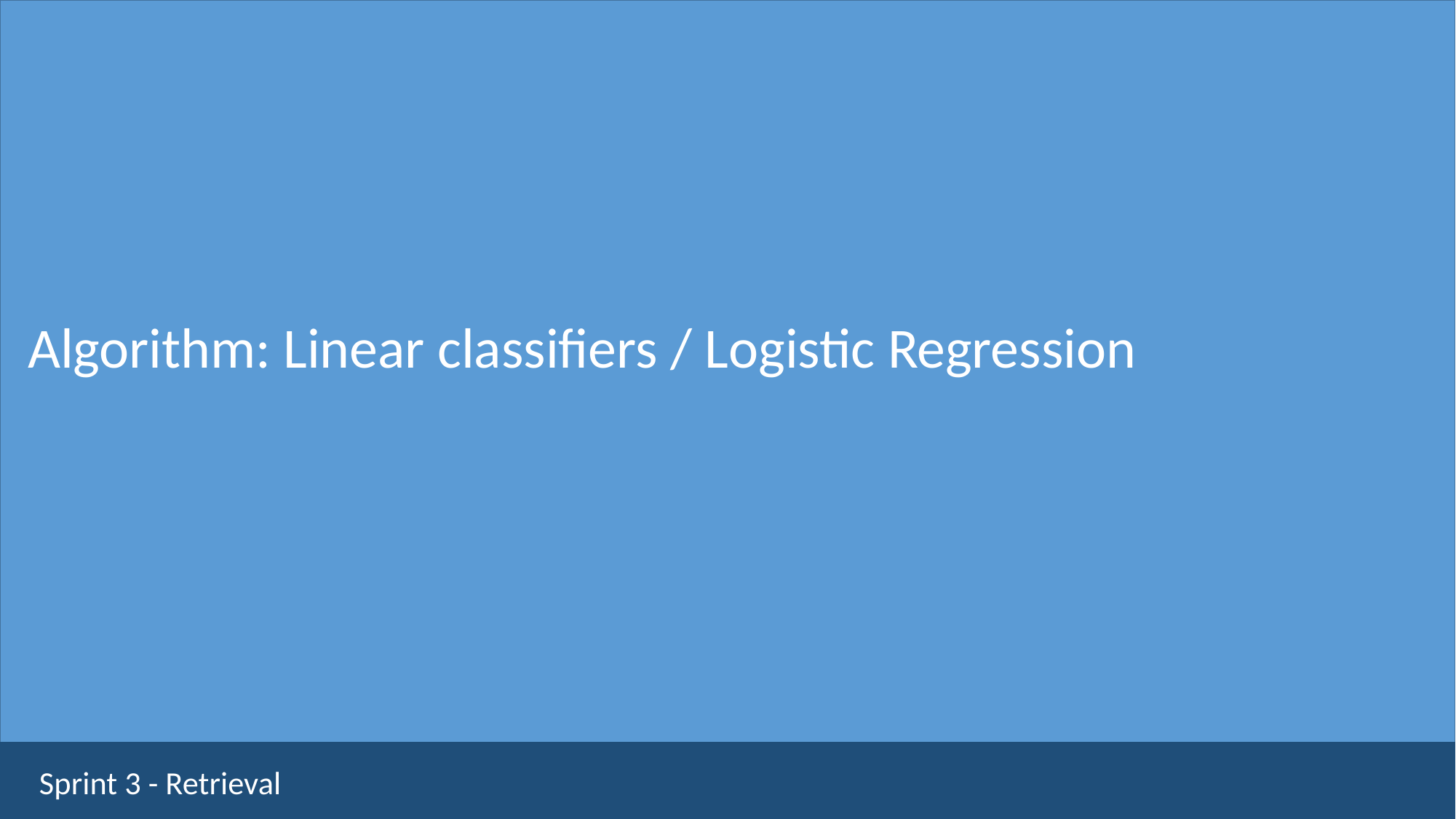

Algorithm: Linear classifiers / Logistic Regression

Sprint 3 - Retrieval